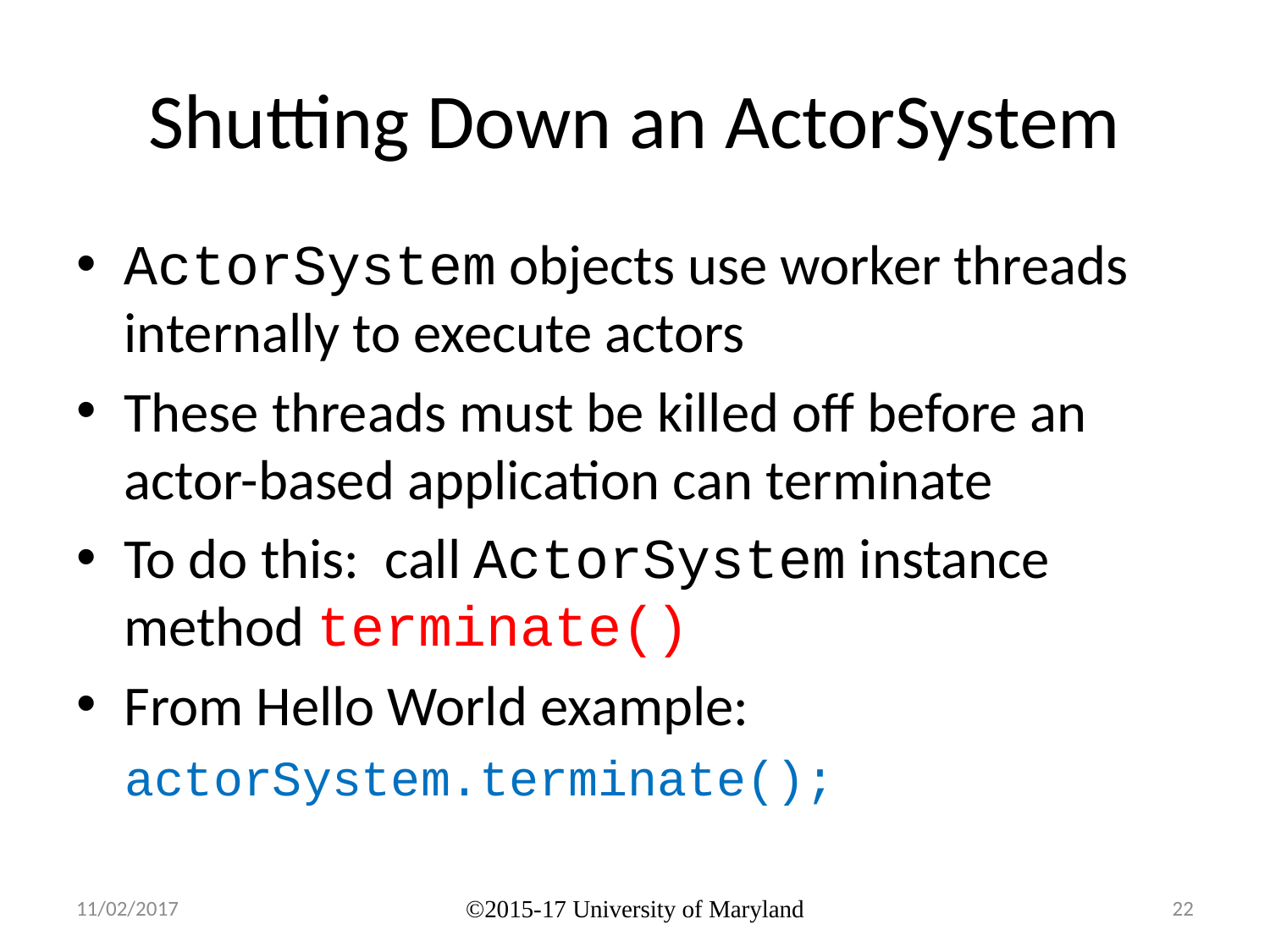

# Shutting Down an ActorSystem
ActorSystem objects use worker threads internally to execute actors
These threads must be killed off before an actor-based application can terminate
To do this:  call ActorSystem instance method terminate()
From Hello World example:
actorSystem.terminate();
11/02/2017
©2015-17 University of Maryland
22